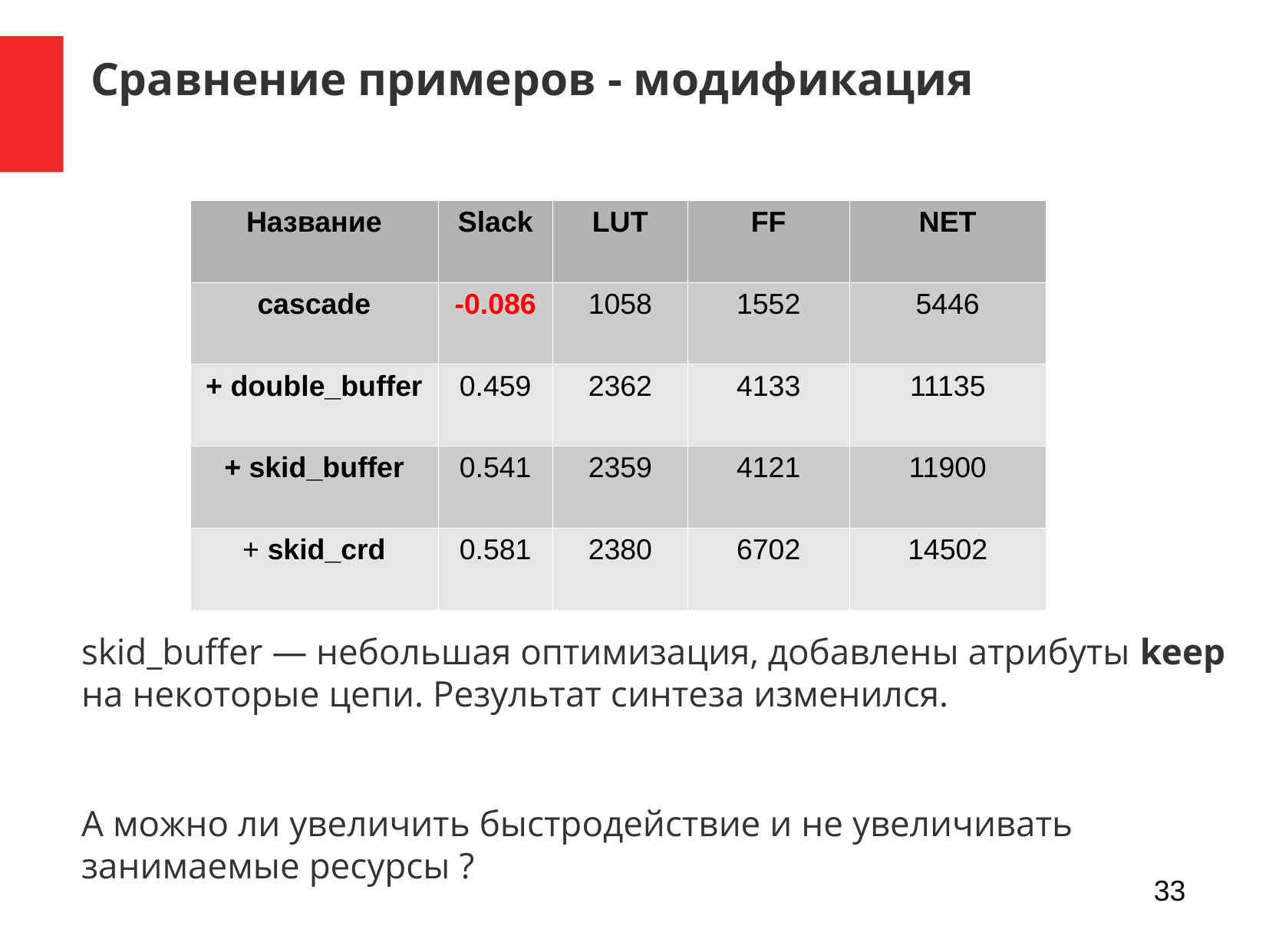

Сравнение примеров - модификация
| Название | Slack | LUT | FF | NET |
| --- | --- | --- | --- | --- |
| cascade | -0.086 | 1058 | 1552 | 5446 |
| + double\_buffer | 0.459 | 2362 | 4133 | 11135 |
| + skid\_buffer | 0.541 | 2359 | 4121 | 11900 |
| + skid\_crd | 0.581 | 2380 | 6702 | 14502 |
skid_buffer — небольшая оптимизация, добавлены атрибуты keep на некоторые цепи. Результат синтеза изменился.

А можно ли увеличить быстродействие и не увеличивать занимаемые ресурсы ?
33